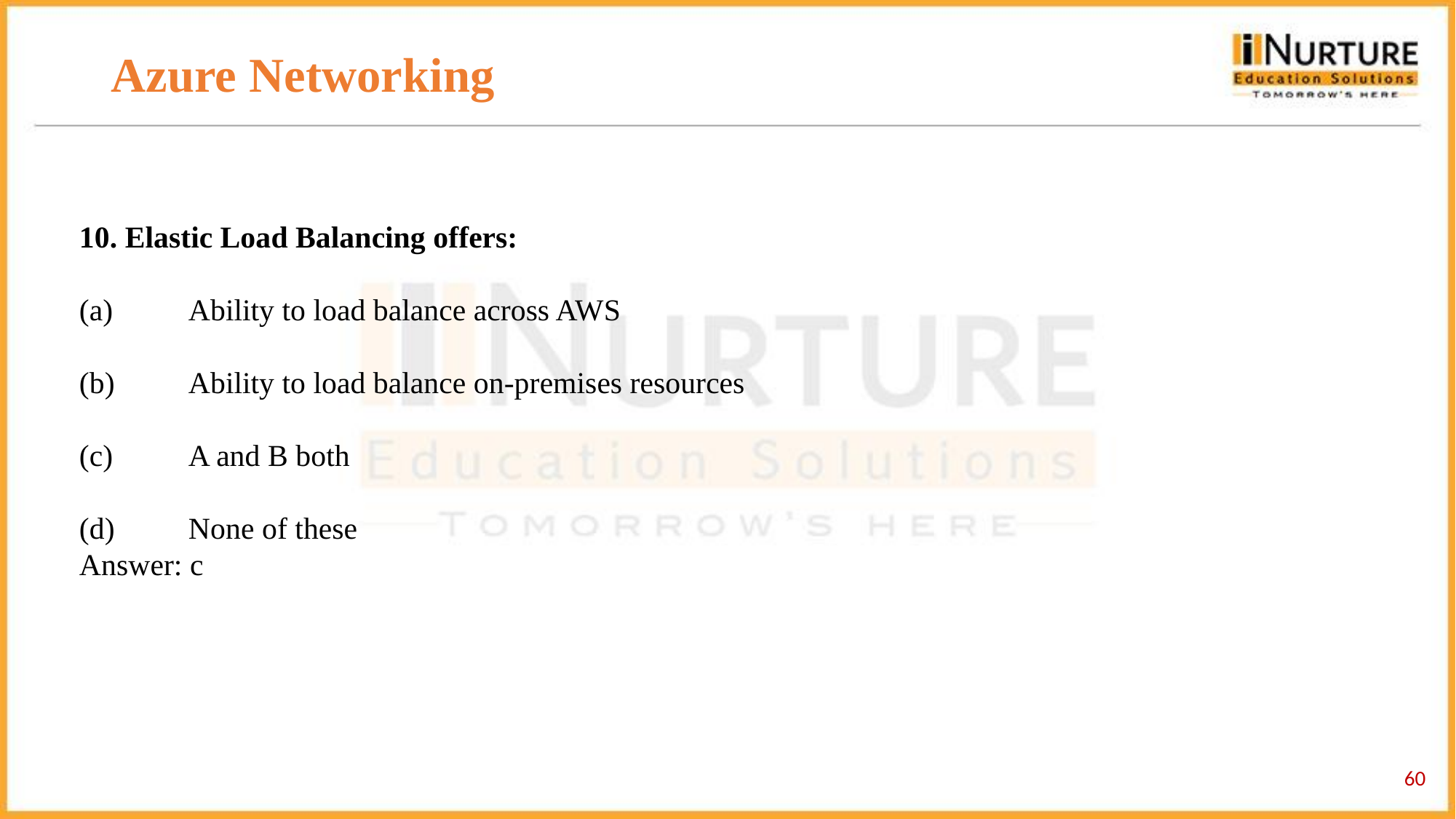

# Azure Networking
10. Elastic Load Balancing offers:
(a)	Ability to load balance across AWS
(b)	Ability to load balance on-premises resources
(c)	A and B both
(d)	None of these
Answer: c
60